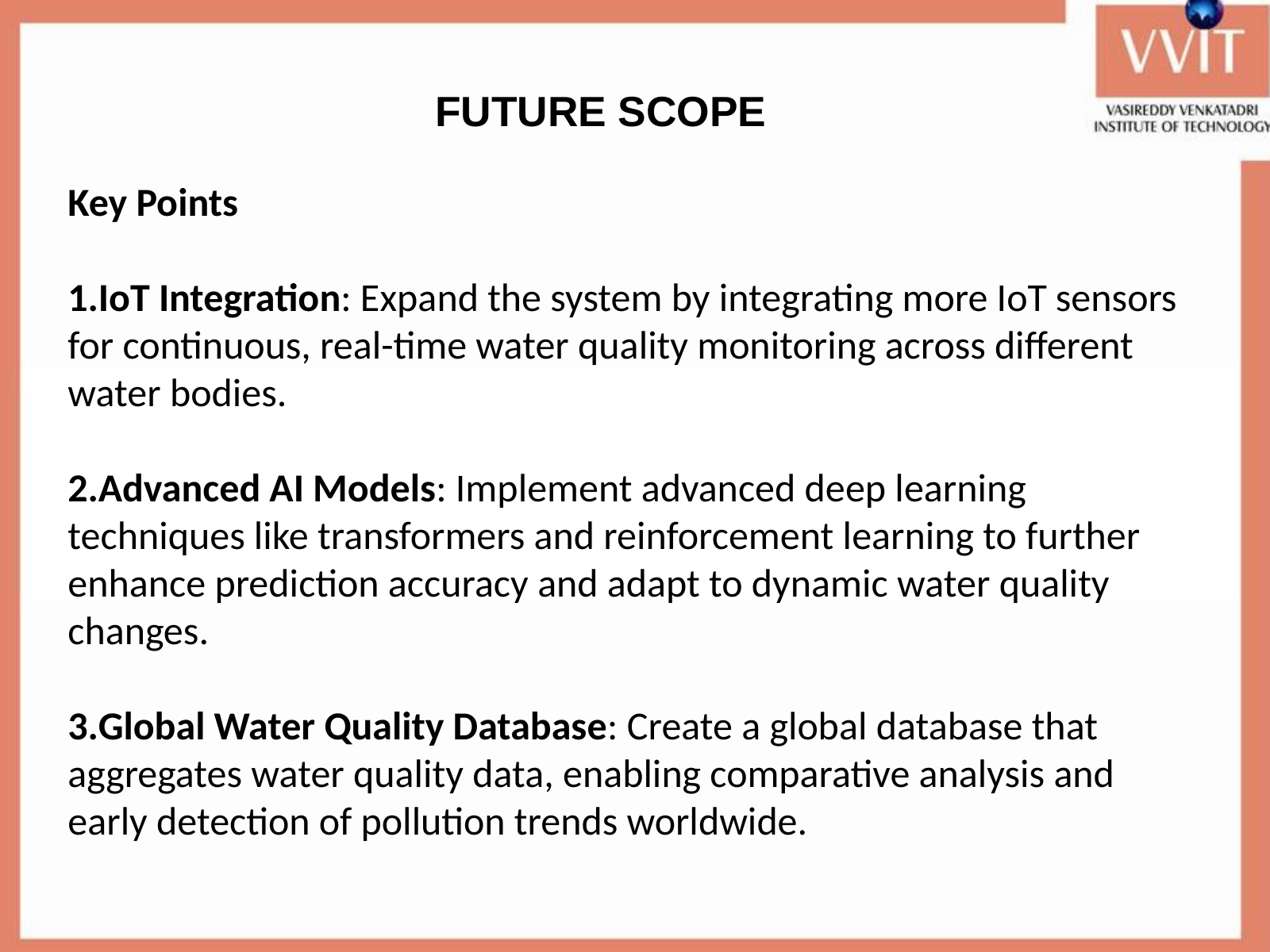

FUTURE SCOPE
Key Points

IoT Integration: Expand the system by integrating more IoT sensors for continuous, real-time water quality monitoring across different water bodies.

Advanced AI Models: Implement advanced deep learning techniques like transformers and reinforcement learning to further enhance prediction accuracy and adapt to dynamic water quality changes.

Global Water Quality Database: Create a global database that aggregates water quality data, enabling comparative analysis and early detection of pollution trends worldwide.